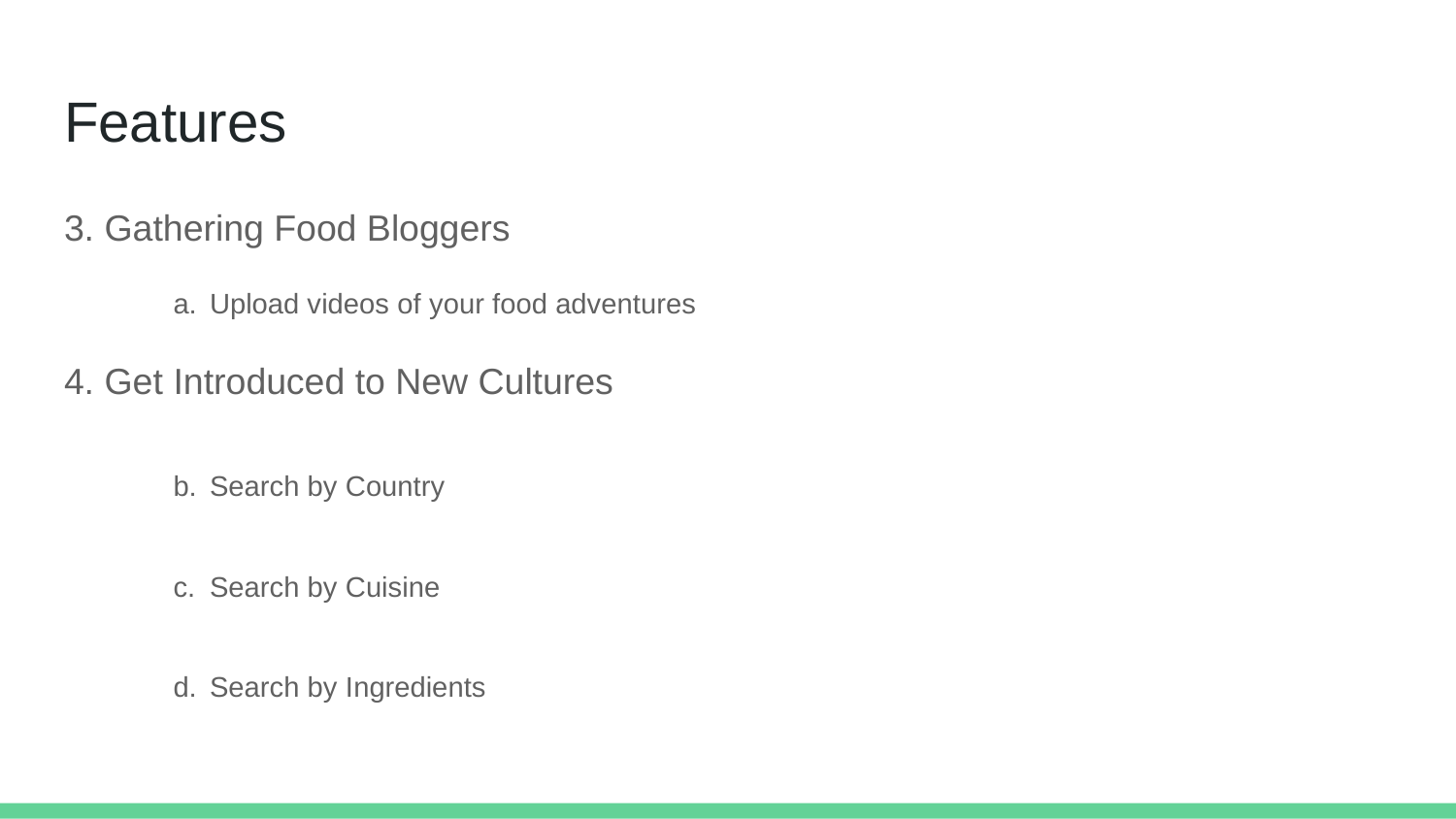

# Features
3. Gathering Food Bloggers
Upload videos of your food adventures
4. Get Introduced to New Cultures
Search by Country
Search by Cuisine
Search by Ingredients